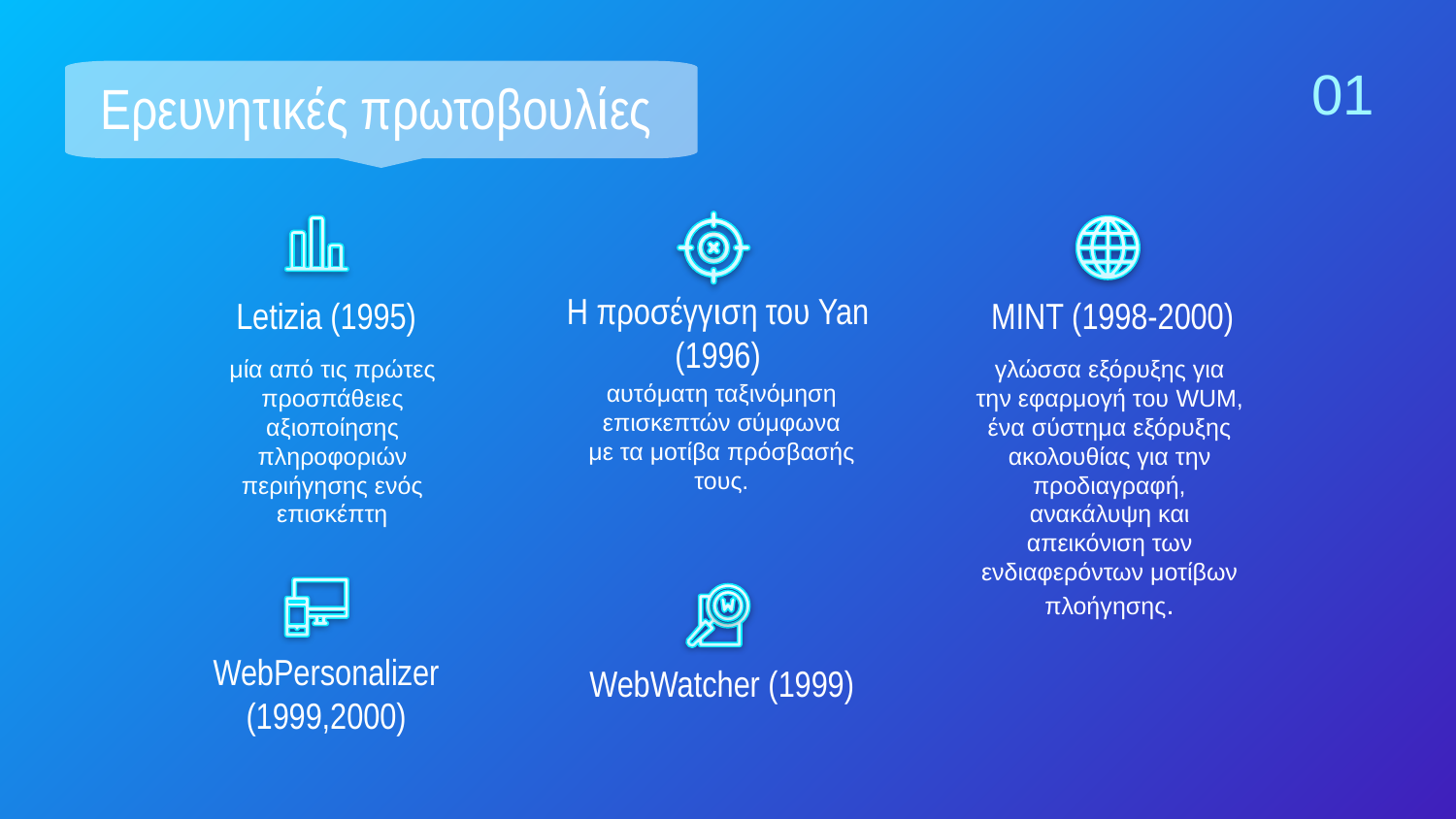

01
# Ερευνητικές πρωτοβουλίες

MINT (1998-2000)
Letizia (1995)
Η προσέγγιση του Yan (1996)
μία από τις πρώτες προσπάθειες αξιοποίησης πληροφοριών περιήγησης ενός επισκέπτη
γλώσσα εξόρυξης για την εφαρμογή του WUM, ένα σύστημα εξόρυξης ακολουθίας για την προδιαγραφή, ανακάλυψη και απεικόνιση των ενδιαφερόντων μοτίβων πλοήγησης.
αυτόματη ταξινόμηση επισκεπτών σύμφωνα με τα μοτίβα πρόσβασής τους.

WebWatcher (1999)
WebPersonalizer (1999,2000)